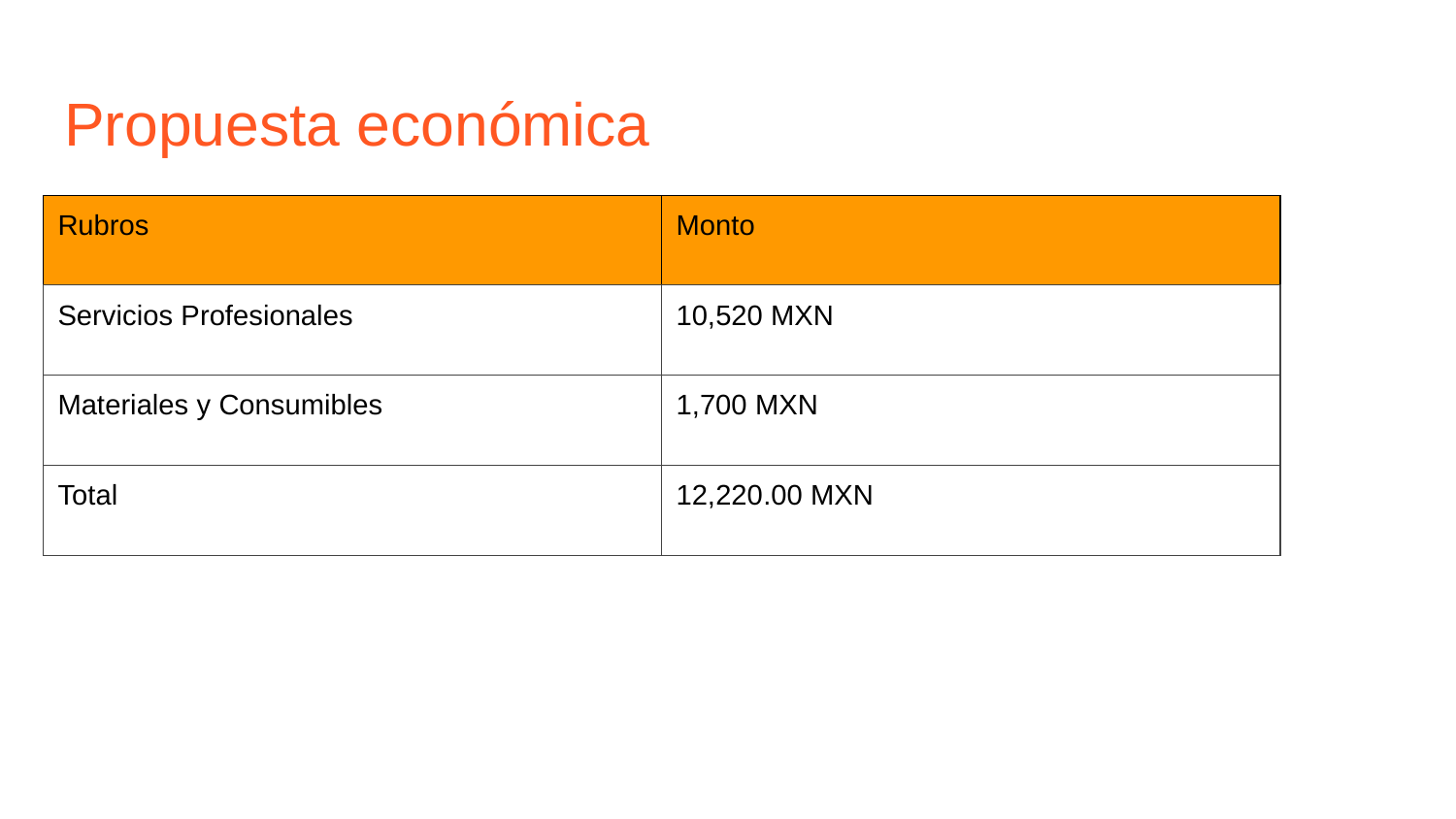

# Propuesta económica
| Rubros | Monto |
| --- | --- |
| Servicios Profesionales | 10,520 MXN |
| Materiales y Consumibles | 1,700 MXN |
| Total | 12,220.00 MXN |